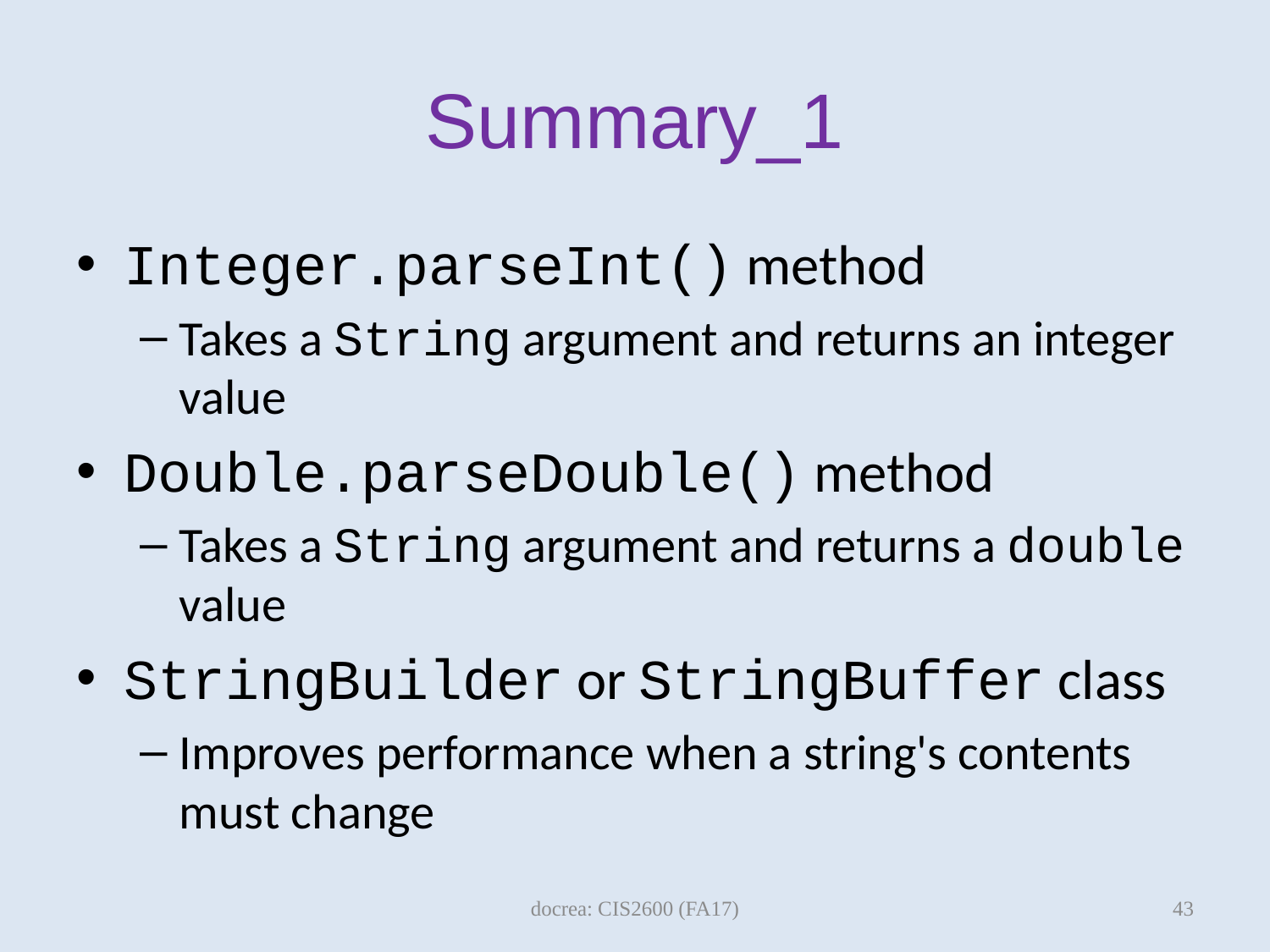

# Summary_1
Integer.parseInt() method
Takes a String argument and returns an integer value
Double.parseDouble() method
Takes a String argument and returns a double value
StringBuilder or StringBuffer class
Improves performance when a string's contents must change

43
docrea: CIS2600 (FA17)